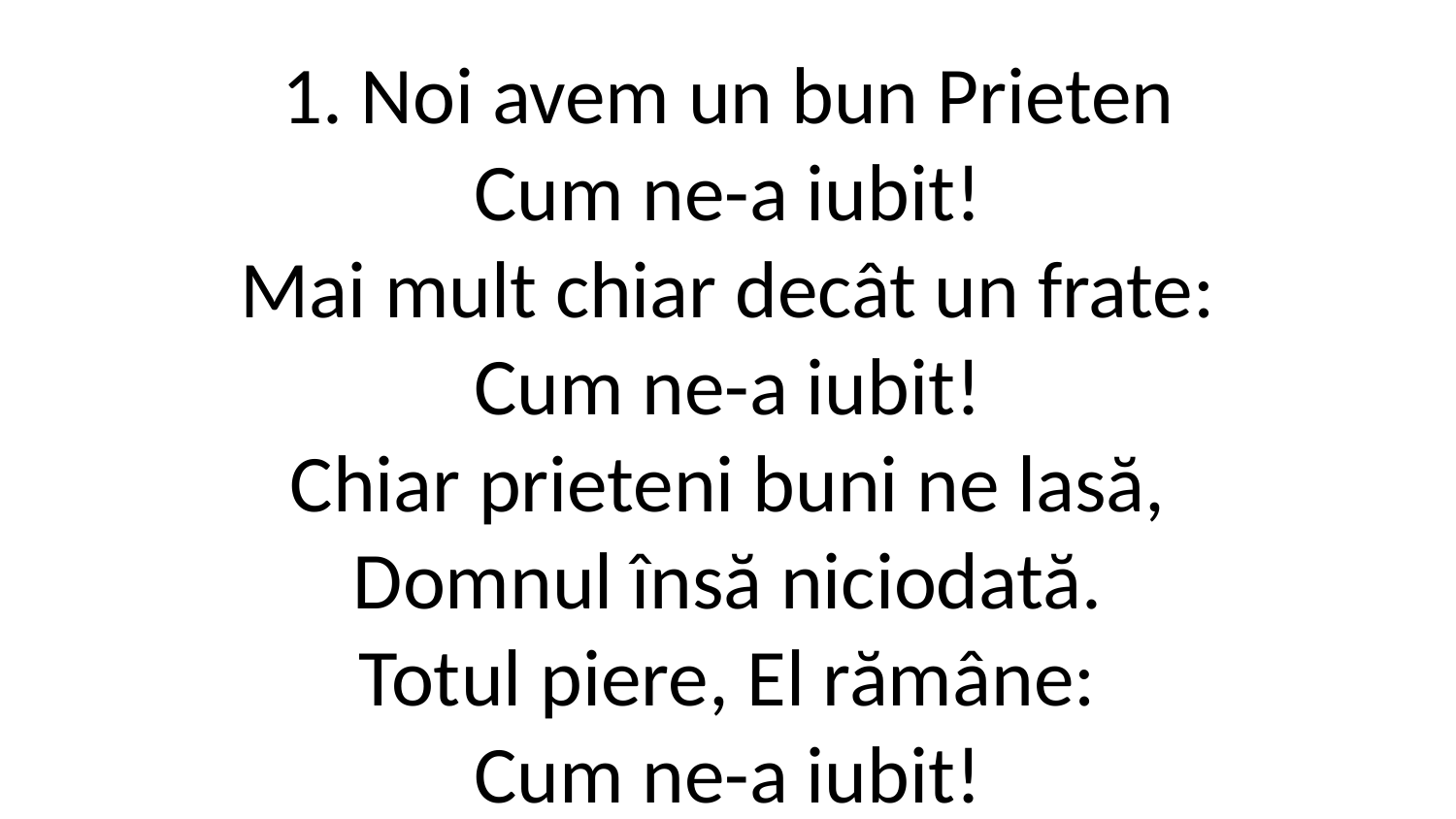

1. Noi avem un bun Prieten
Cum ne-a iubit!
Mai mult chiar decât un frate:
Cum ne-a iubit!
Chiar prieteni buni ne lasă,
Domnul însă niciodată.
Totul piere, El rămâne:
Cum ne-a iubit!